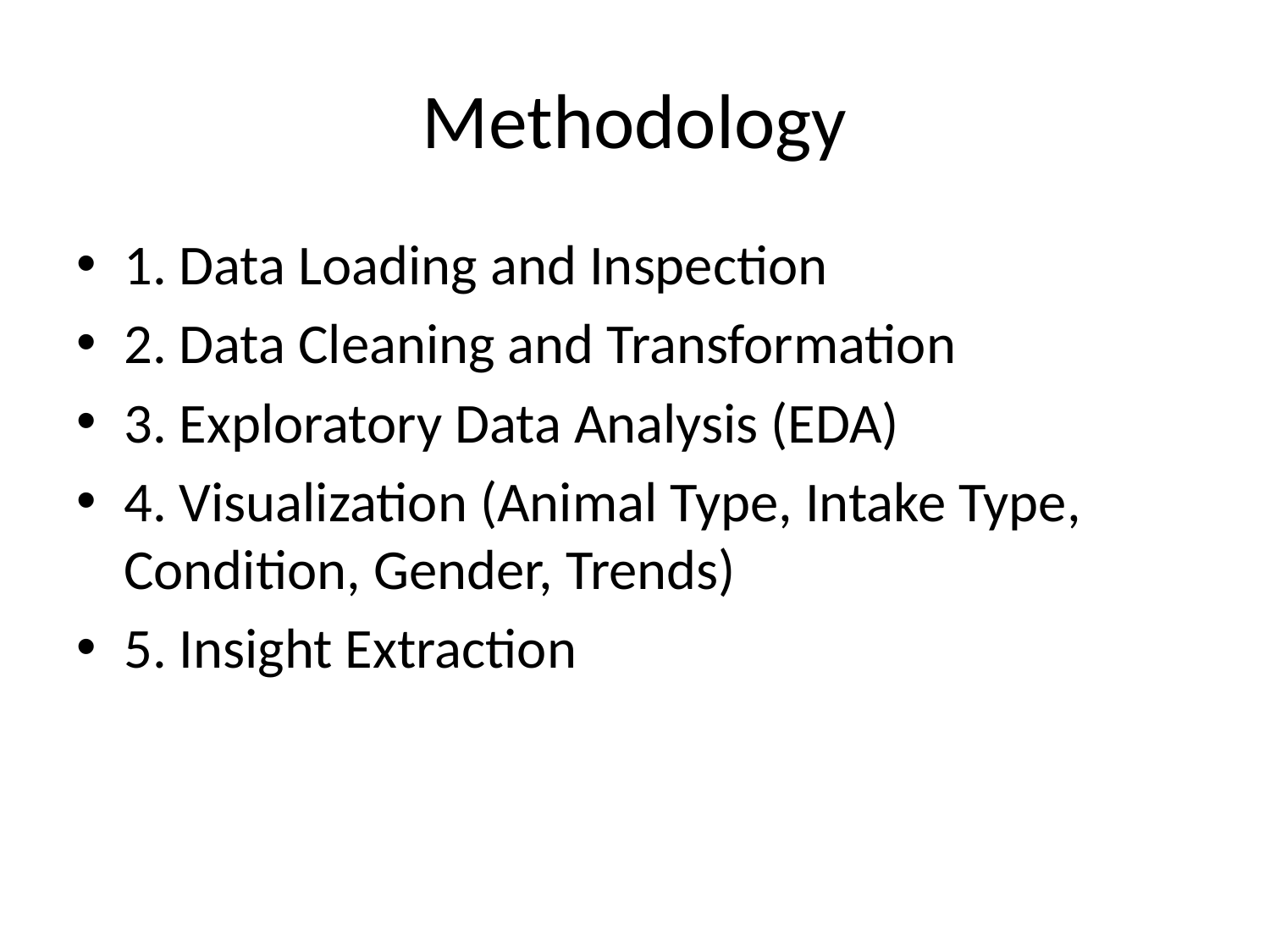

# Methodology
1. Data Loading and Inspection
2. Data Cleaning and Transformation
3. Exploratory Data Analysis (EDA)
4. Visualization (Animal Type, Intake Type, Condition, Gender, Trends)
5. Insight Extraction